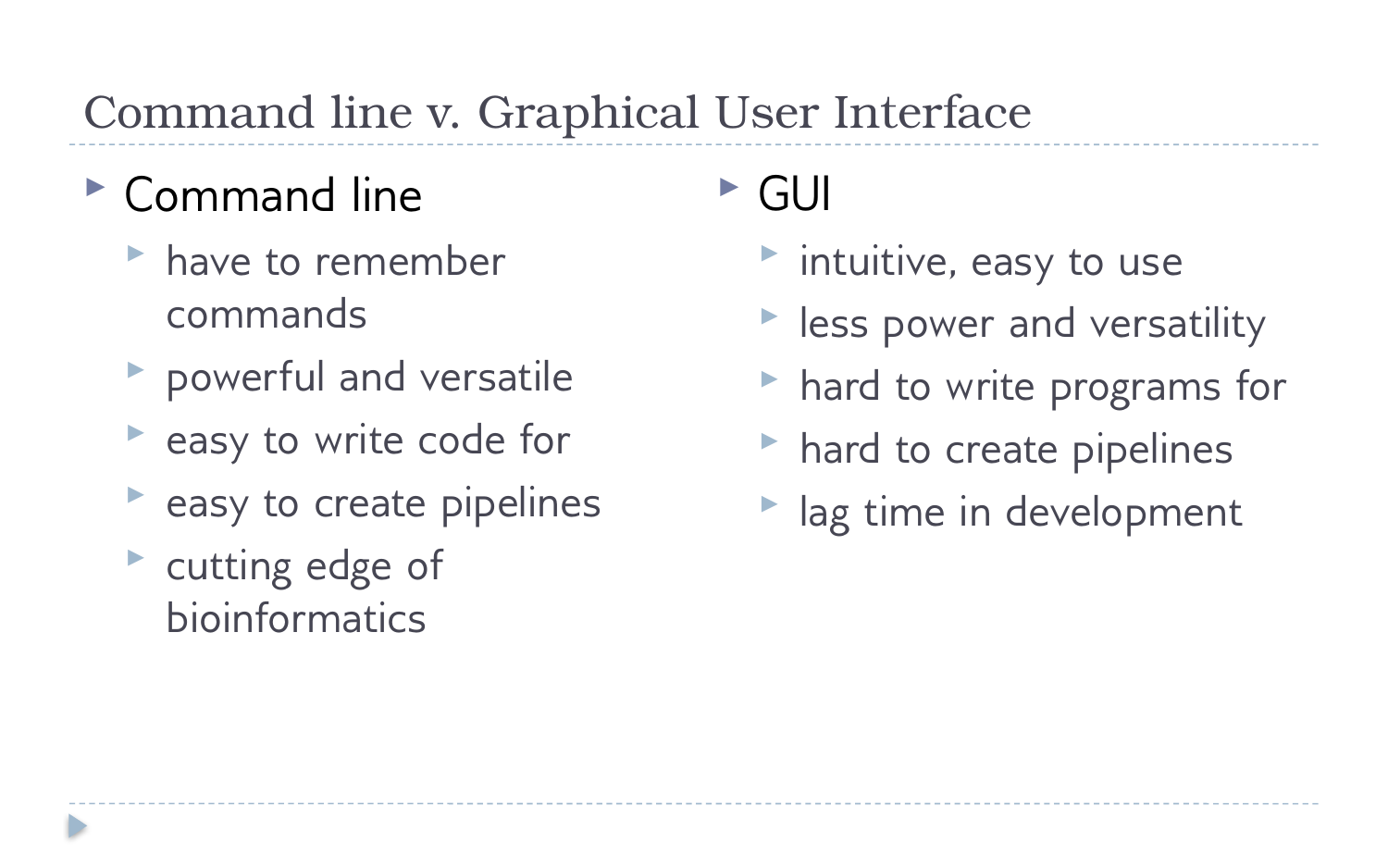

# Command line v. Graphical User Interface
GUI
intuitive, easy to use
less power and versatility
hard to write programs for
hard to create pipelines
lag time in development

Command line
have to remember commands
powerful and versatile
easy to write code for
easy to create pipelines
cutting edge of bioinformatics